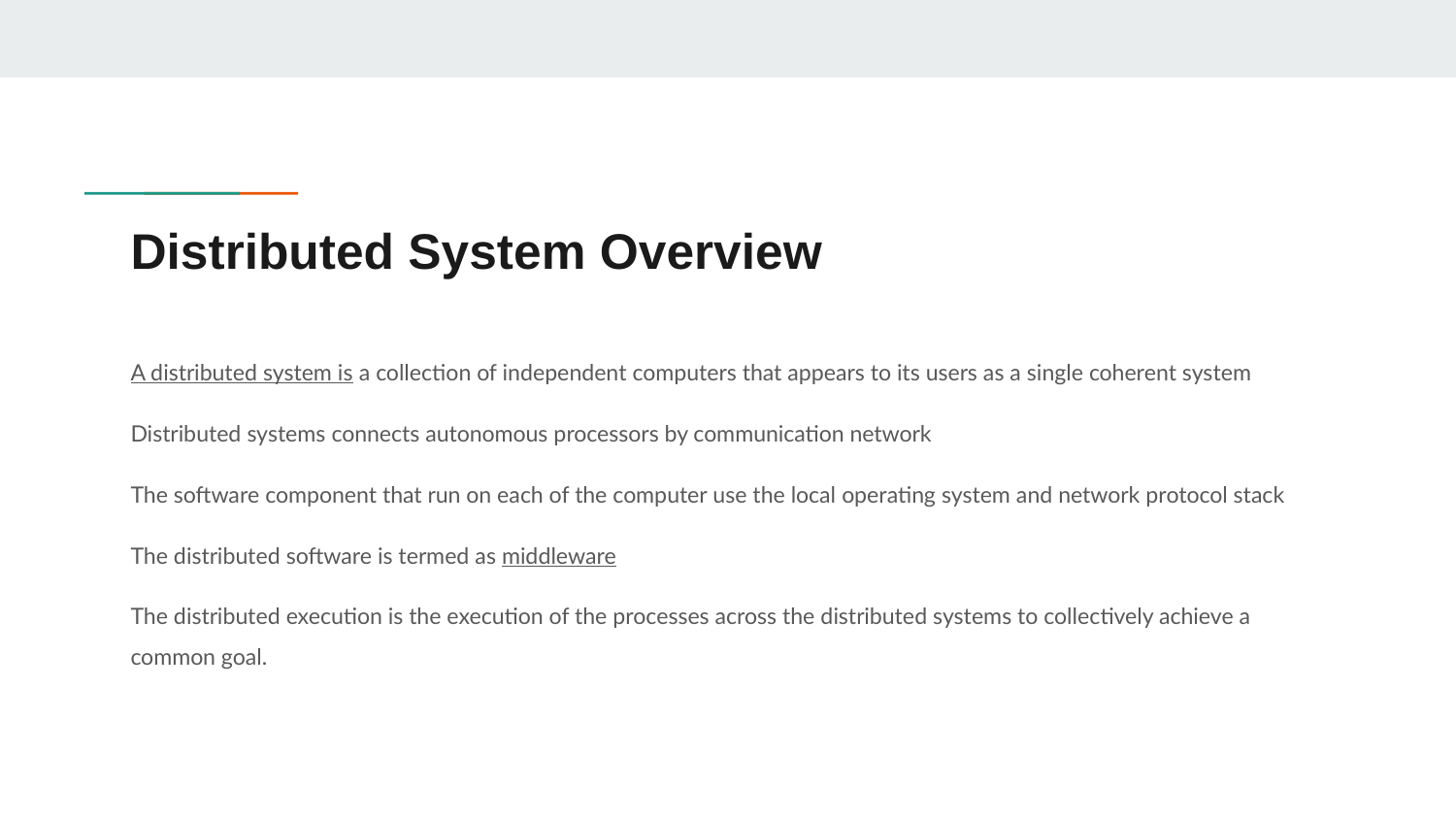

# Distributed System Overview
A distributed system is a collection of independent computers that appears to its users as a single coherent system
Distributed systems connects autonomous processors by communication network
The software component that run on each of the computer use the local operating system and network protocol stack
The distributed software is termed as middleware
The distributed execution is the execution of the processes across the distributed systems to collectively achieve a common goal.